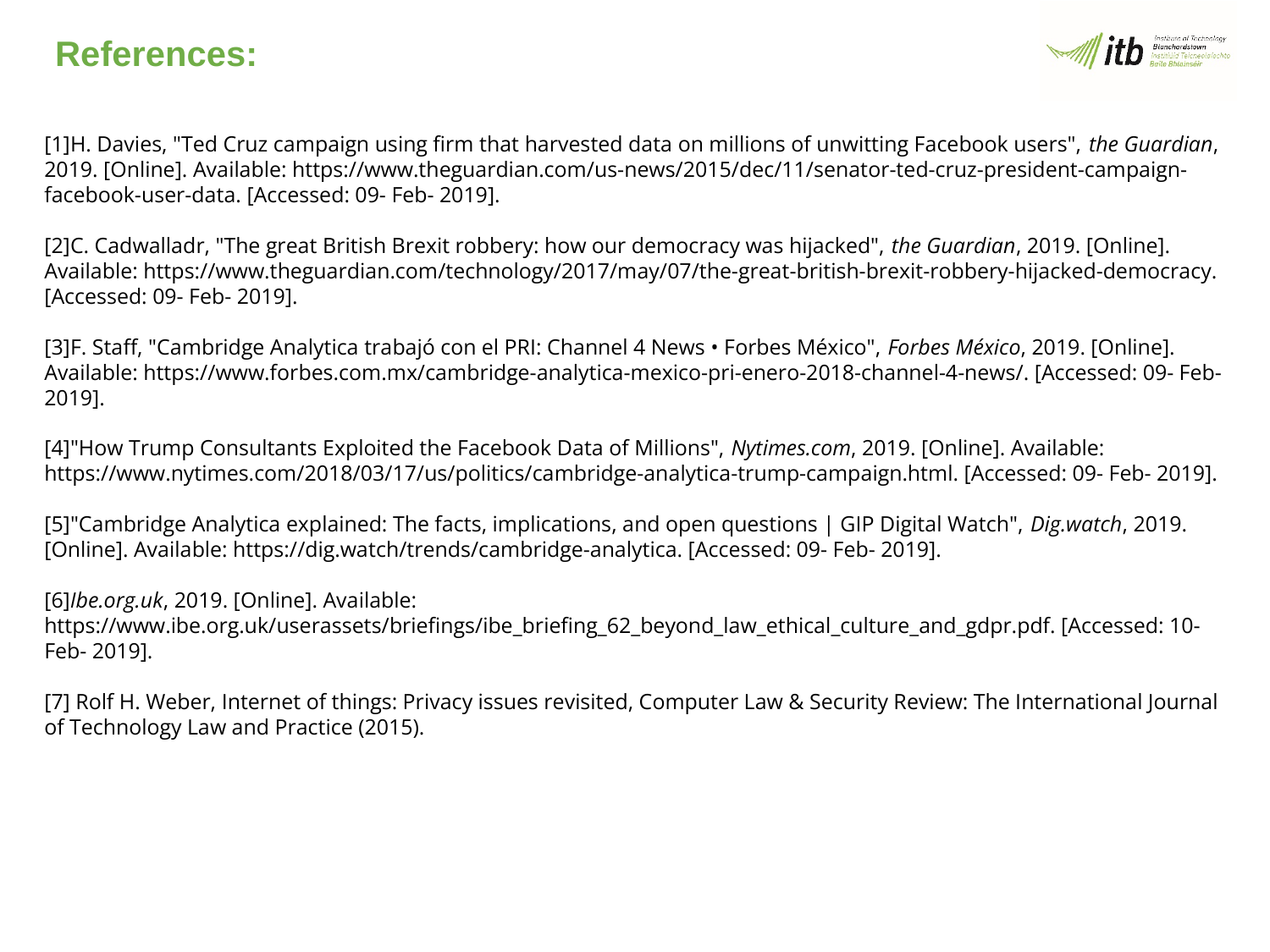

# References:

[1]H. Davies, "Ted Cruz campaign using firm that harvested data on millions of unwitting Facebook users", the Guardian, 2019. [Online]. Available: https://www.theguardian.com/us-news/2015/dec/11/senator-ted-cruz-president-campaign-facebook-user-data. [Accessed: 09- Feb- 2019].

[2]C. Cadwalladr, "The great British Brexit robbery: how our democracy was hijacked", the Guardian, 2019. [Online]. Available: https://www.theguardian.com/technology/2017/may/07/the-great-british-brexit-robbery-hijacked-democracy. [Accessed: 09- Feb- 2019].

[3]F. Staff, "Cambridge Analytica trabajó con el PRI: Channel 4 News • Forbes México", Forbes México, 2019. [Online]. Available: https://www.forbes.com.mx/cambridge-analytica-mexico-pri-enero-2018-channel-4-news/. [Accessed: 09- Feb- 2019].

[4]"How Trump Consultants Exploited the Facebook Data of Millions", Nytimes.com, 2019. [Online]. Available: https://www.nytimes.com/2018/03/17/us/politics/cambridge-analytica-trump-campaign.html. [Accessed: 09- Feb- 2019].

[5]"Cambridge Analytica explained: The facts, implications, and open questions | GIP Digital Watch", Dig.watch, 2019. [Online]. Available: https://dig.watch/trends/cambridge-analytica. [Accessed: 09- Feb- 2019].

[6]Ibe.org.uk, 2019. [Online]. Available: https://www.ibe.org.uk/userassets/briefings/ibe_briefing_62_beyond_law_ethical_culture_and_gdpr.pdf. [Accessed: 10- Feb- 2019].

[7] Rolf H. Weber, Internet of things: Privacy issues revisited, Computer Law & Security Review: The International Journal of Technology Law and Practice (2015).